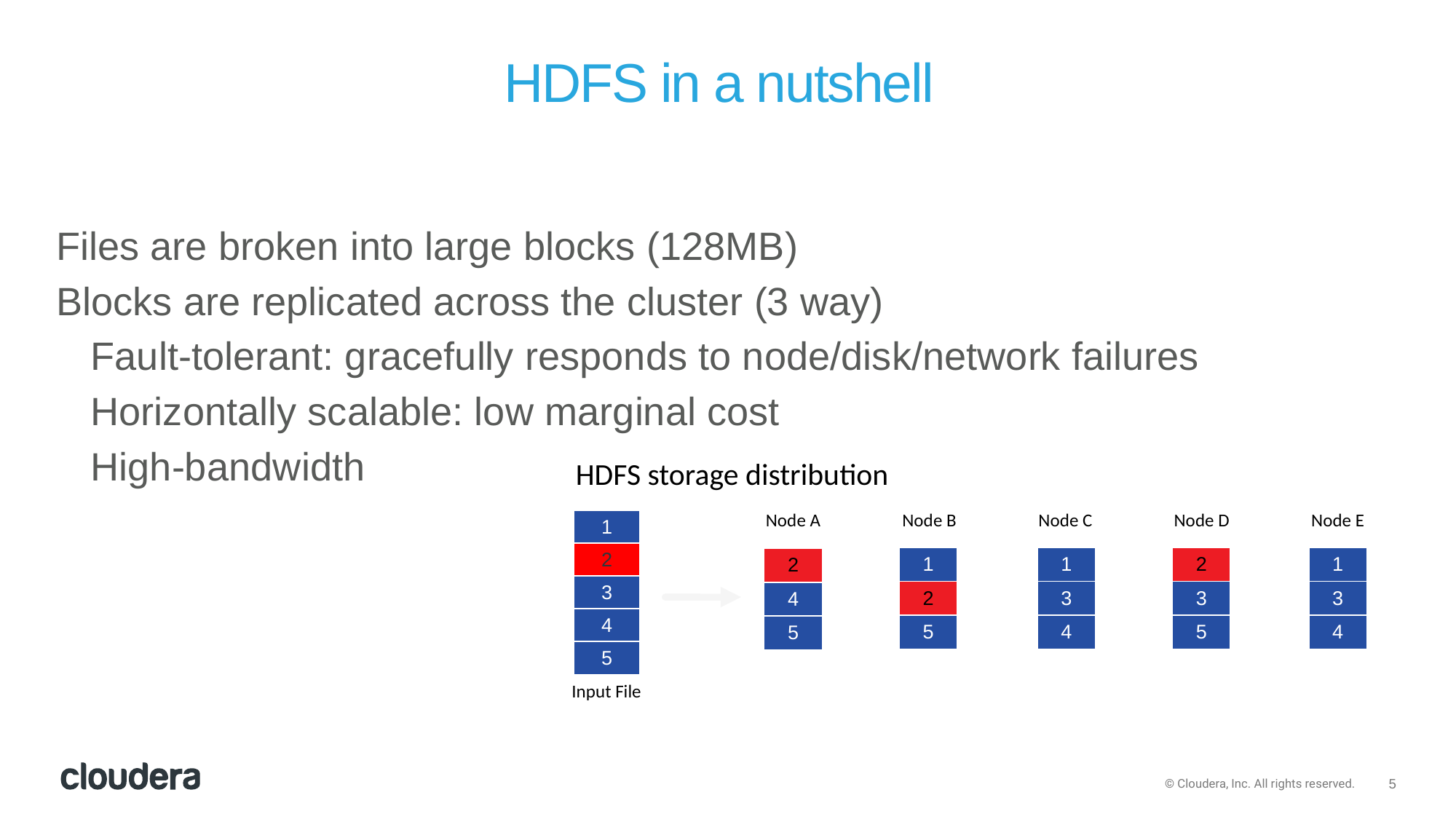

# HDFS in a nutshell
Files are broken into large blocks (128MB)
Blocks are replicated across the cluster (3 way)
Fault-tolerant: gracefully responds to node/disk/network failures
Horizontally scalable: low marginal cost
High-bandwidth
HDFS storage distribution
Node A
Node B
Node C
Node D
Node E
| 1 |
| --- |
| 2 |
| 3 |
| 4 |
| 5 |
| 1 |
| --- |
| 2 |
| 5 |
| 1 |
| --- |
| 3 |
| 4 |
| 2 |
| --- |
| 3 |
| 5 |
| 1 |
| --- |
| 3 |
| 4 |
| 2 |
| --- |
| 4 |
| 5 |

Input File